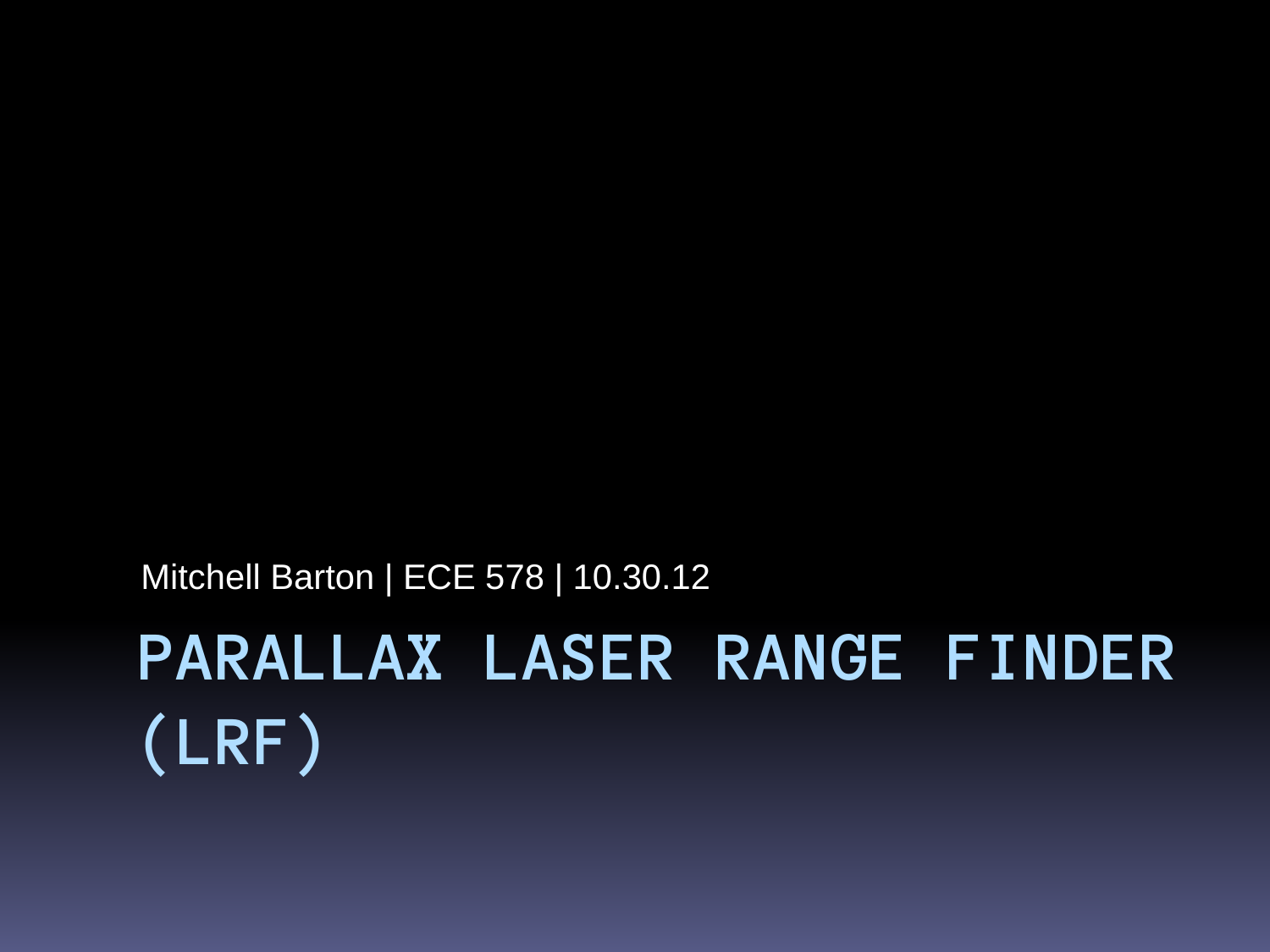

Mitchell Barton | ECE 578 | 10.30.12
# PARALLAX LASER RANGE FINDER (LRF)